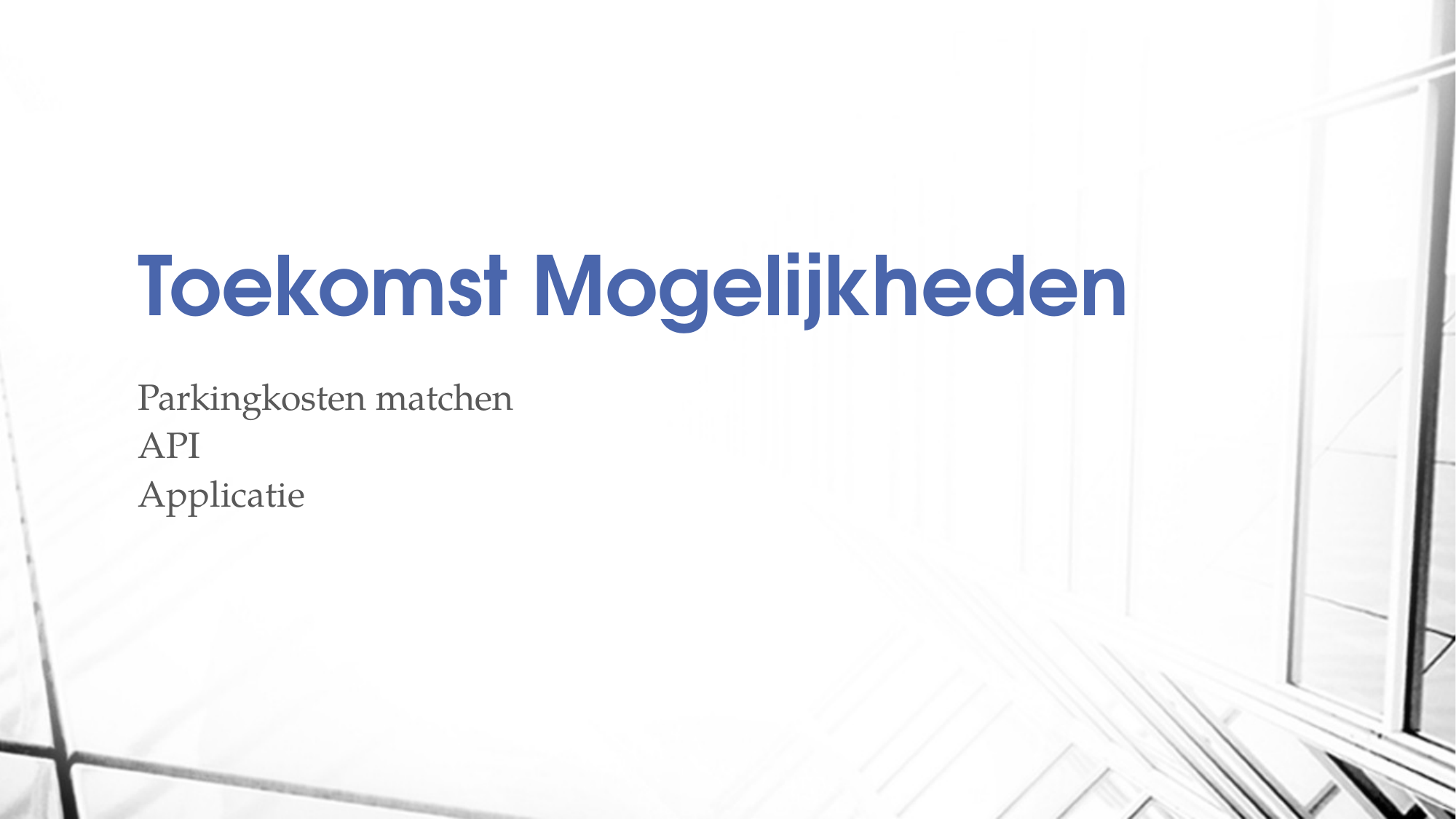

# Toekomst Mogelijkheden
Parkingkosten matchen
API
Applicatie